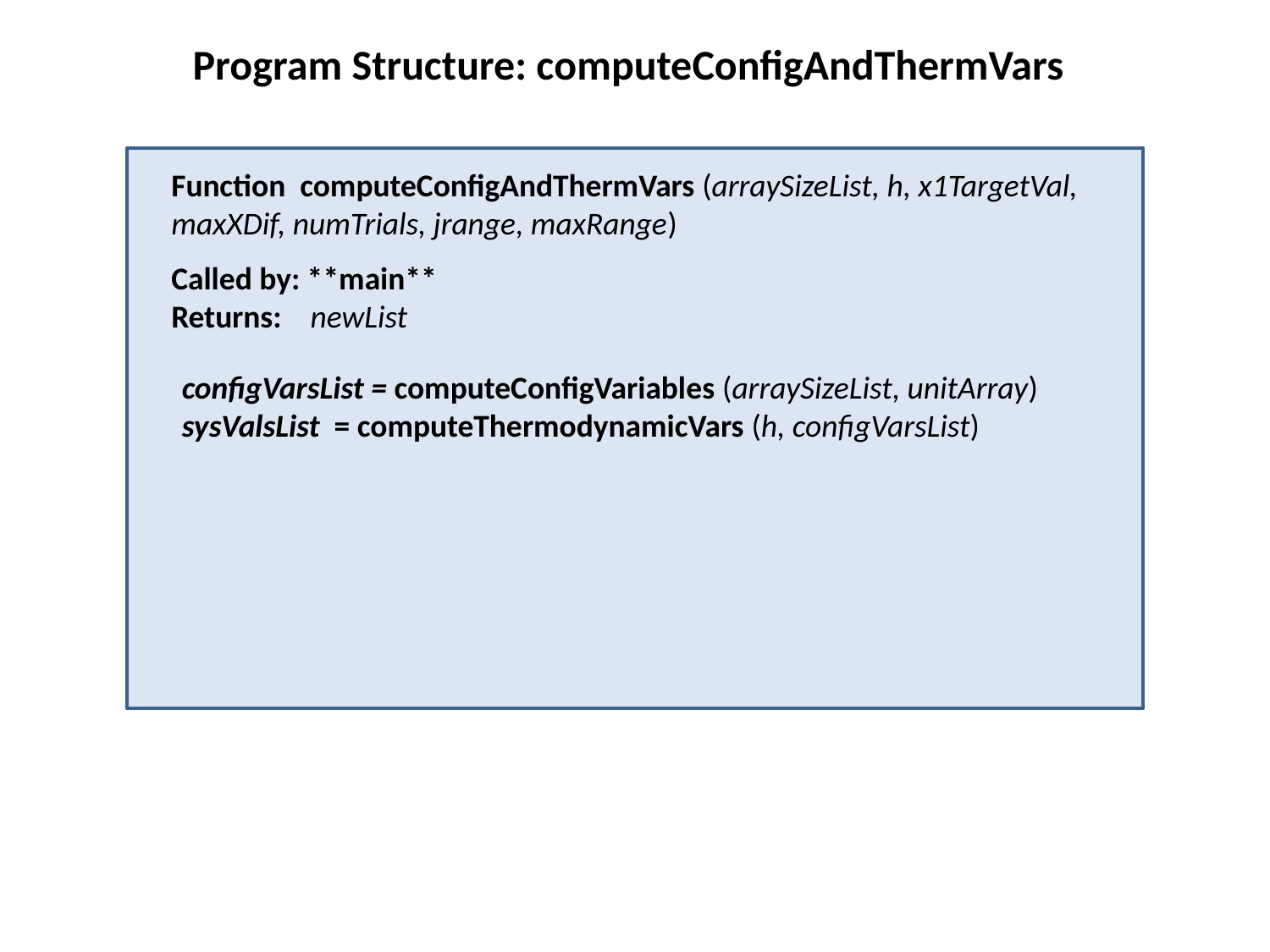

Program Structure: computeConfigAndThermVars

Function  computeConfigAndThermVars (arraySizeList, h, x1TargetVal, maxXDif, numTrials, jrange, maxRange)

Called by: **main**
Returns:    newList
configVarsList = computeConfigVariables (arraySizeList, unitArray)
sysValsList  = computeThermodynamicVars (h, configVarsList)